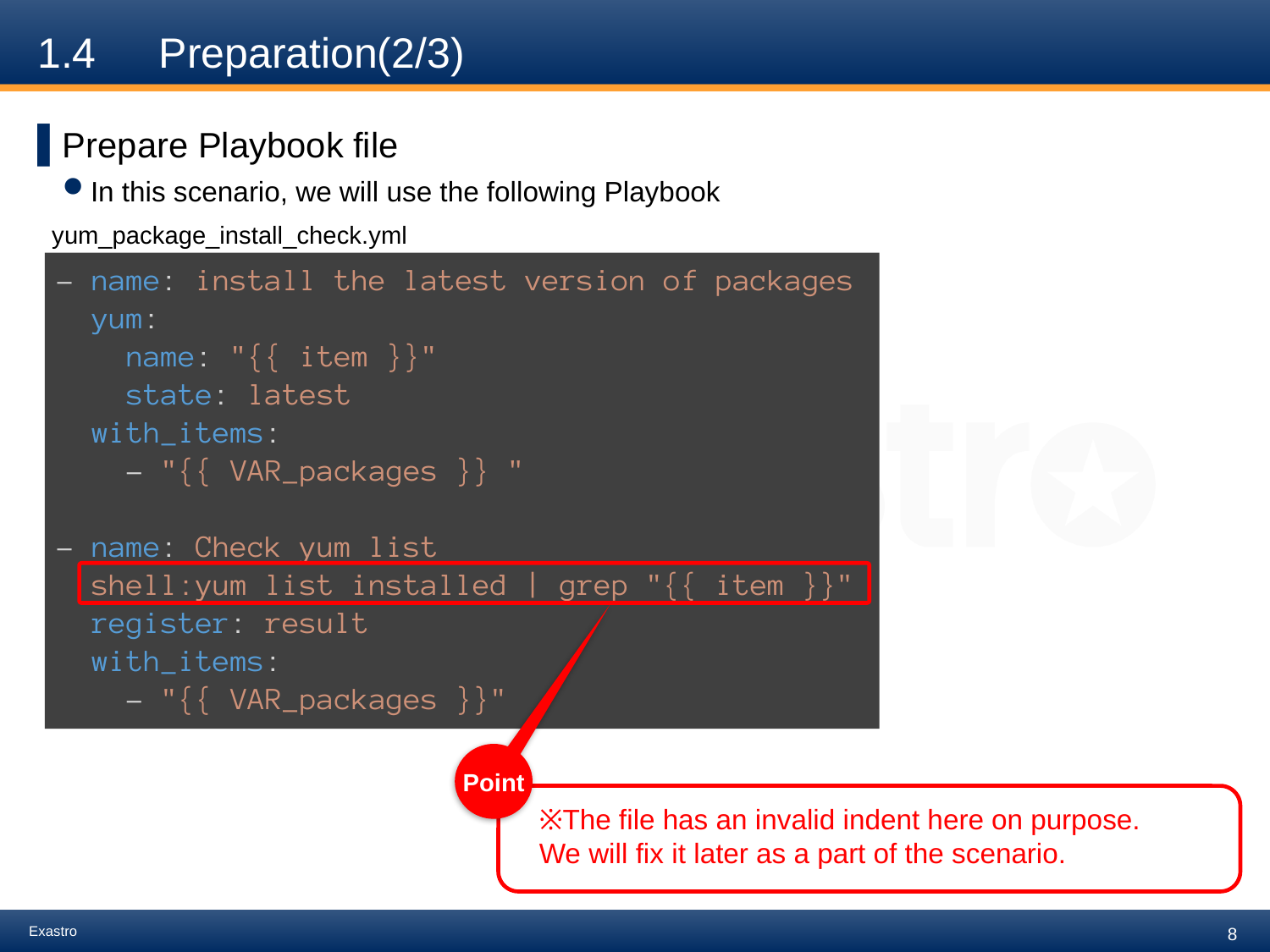

# 1.4　Preparation(2/3)
Prepare Playbook file
In this scenario, we will use the following Playbook

yum_package_install_check.yml
- name: install the latest version of packages
  yum:
    name: "{{ item }}"
    state: latest
  with_items:
    - "{{ VAR_packages }} "
- name: Check yum list
  shell:yum list installed | grep "{{ item }}"
  register: result
  with_items:
    - "{{ VAR_packages }}"

Point
※The file has an invalid indent here on purpose.
We will fix it later as a part of the scenario.